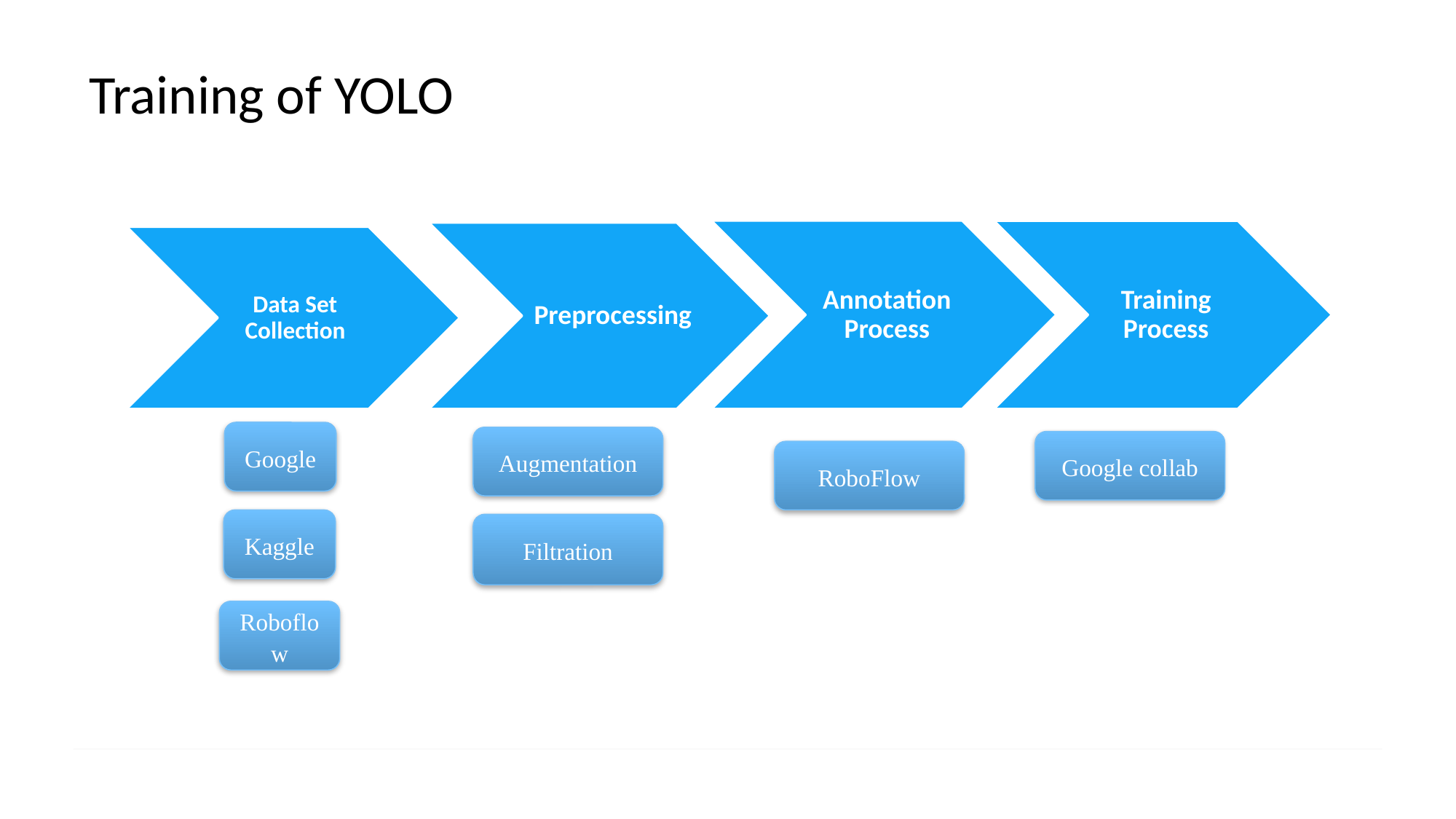

# Training of YOLO

Annotation Process

Training Process

Preprocessing

Data Set Collection
Google
Kaggle
Roboflow
Augmentation
Filtration
Google collab
RoboFlow